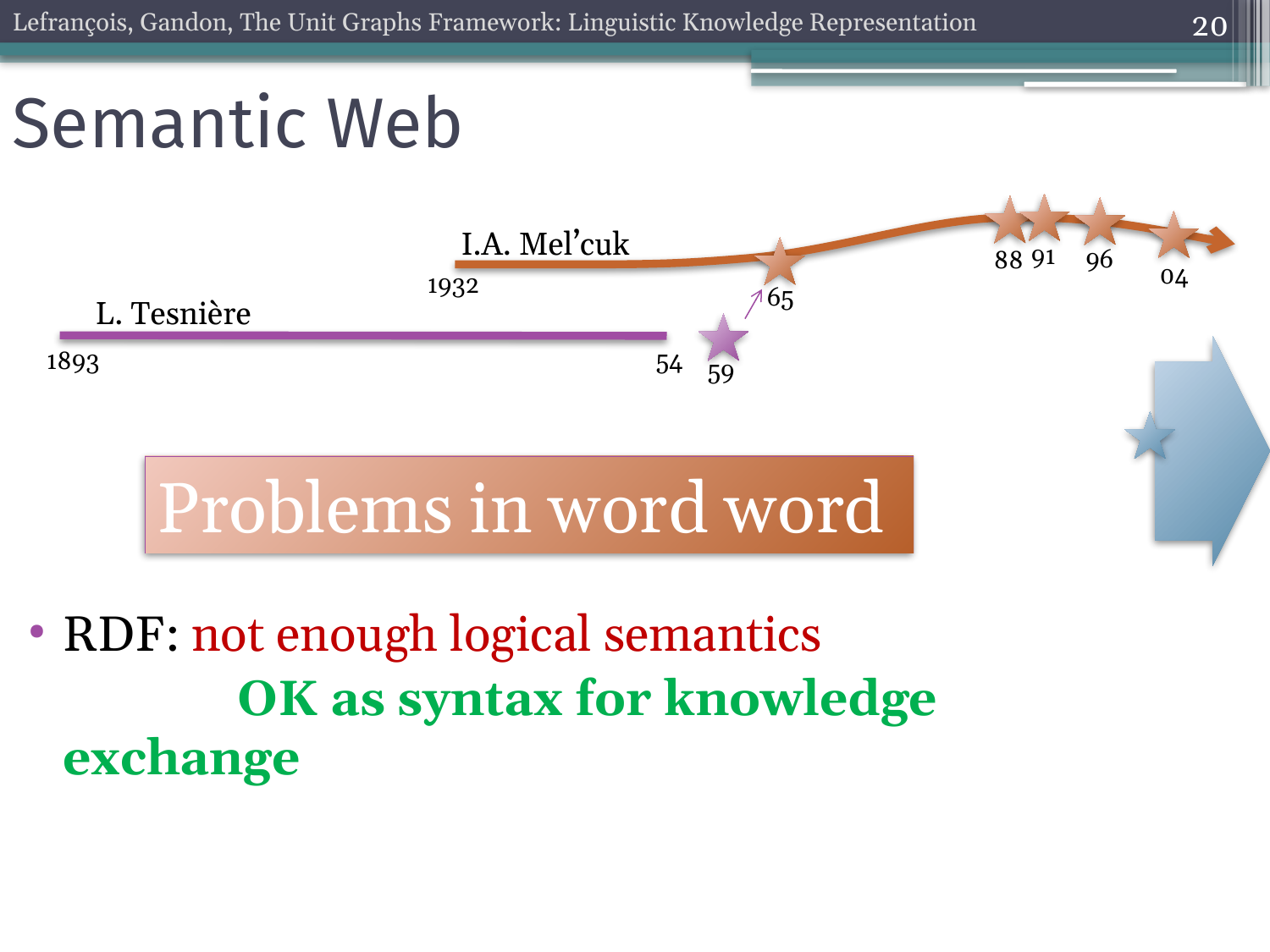

Lefrançois, Gandon, The Unit Graphs Framework: Linguistic Knowledge Representation
20
Semantic Web

I.A. Mel’cuk
91
96

88
04
1932
65
L. Tesnière

1893
54
59

Problems in word word
RDF: not enough logical semantics
		    OK as syntax for knowledge exchange